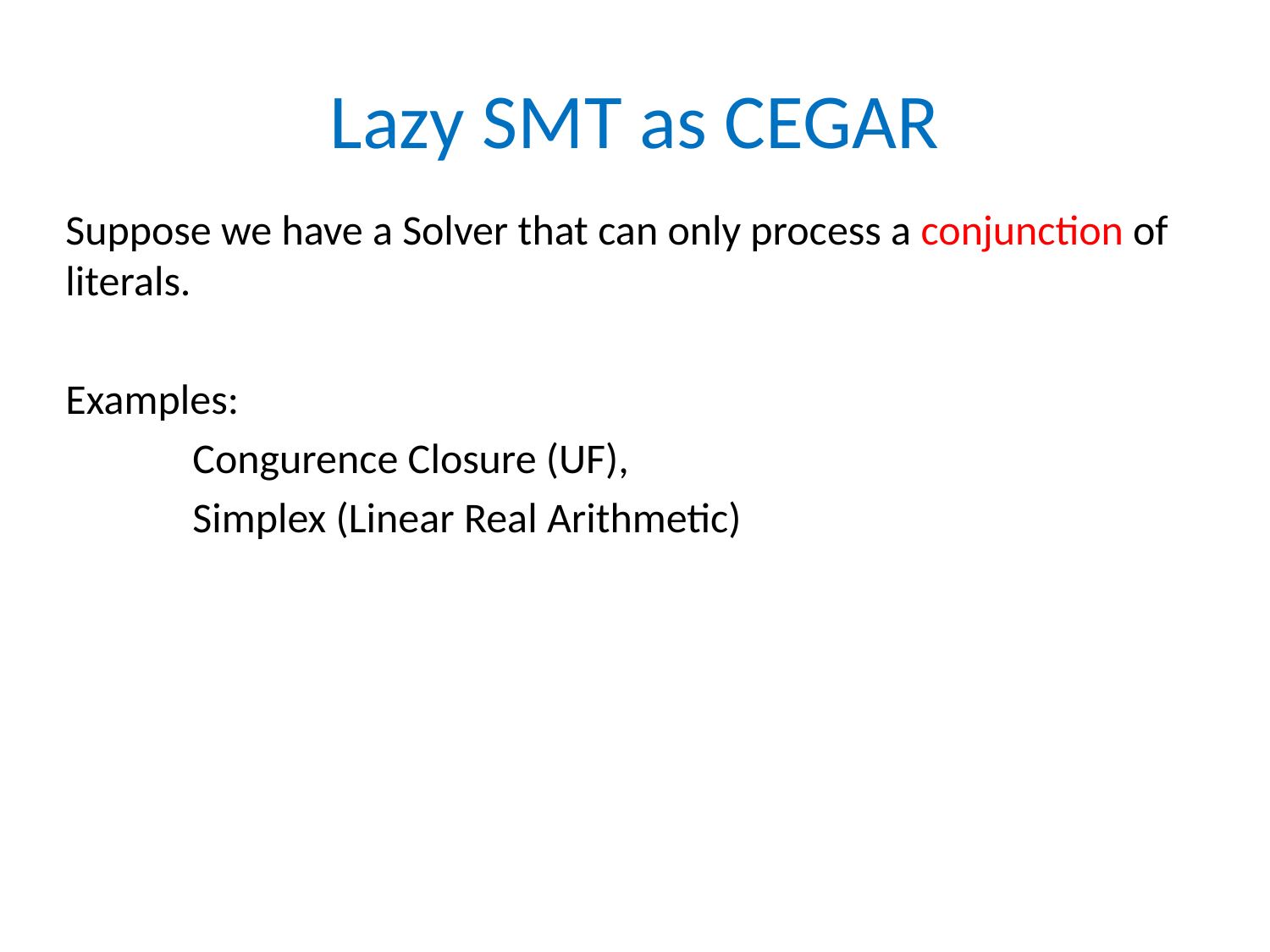

# Lazy SMT as CEGAR
Suppose we have a Solver that can only process a conjunction of literals.

Examples:
	Congurence Closure (UF),
	Simplex (Linear Real Arithmetic)